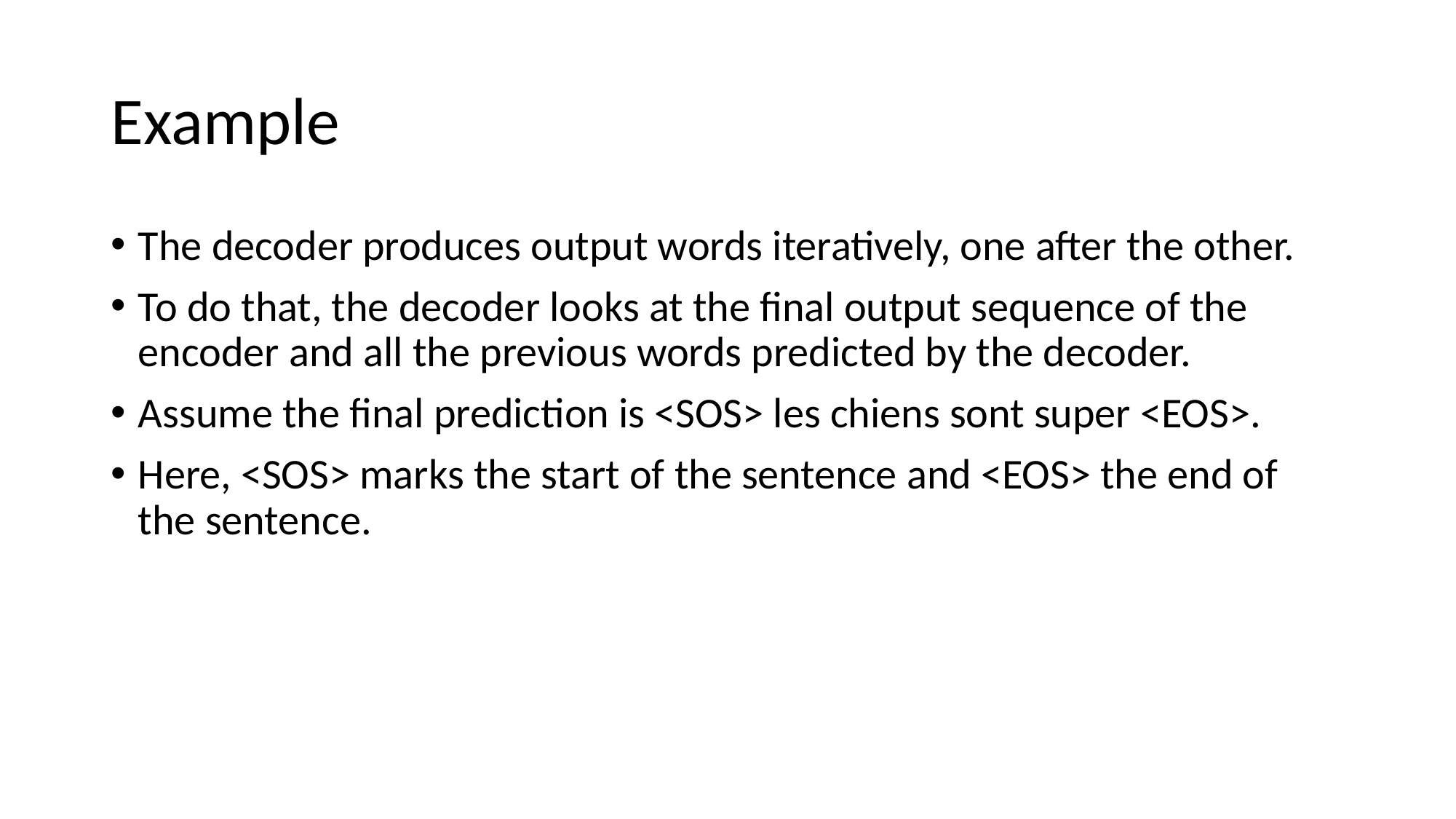

# Example
The decoder produces output words iteratively, one after the other.
To do that, the decoder looks at the final output sequence of the encoder and all the previous words predicted by the decoder.
Assume the final prediction is <SOS> les chiens sont super <EOS>.
Here, <SOS> marks the start of the sentence and <EOS> the end of the sentence.